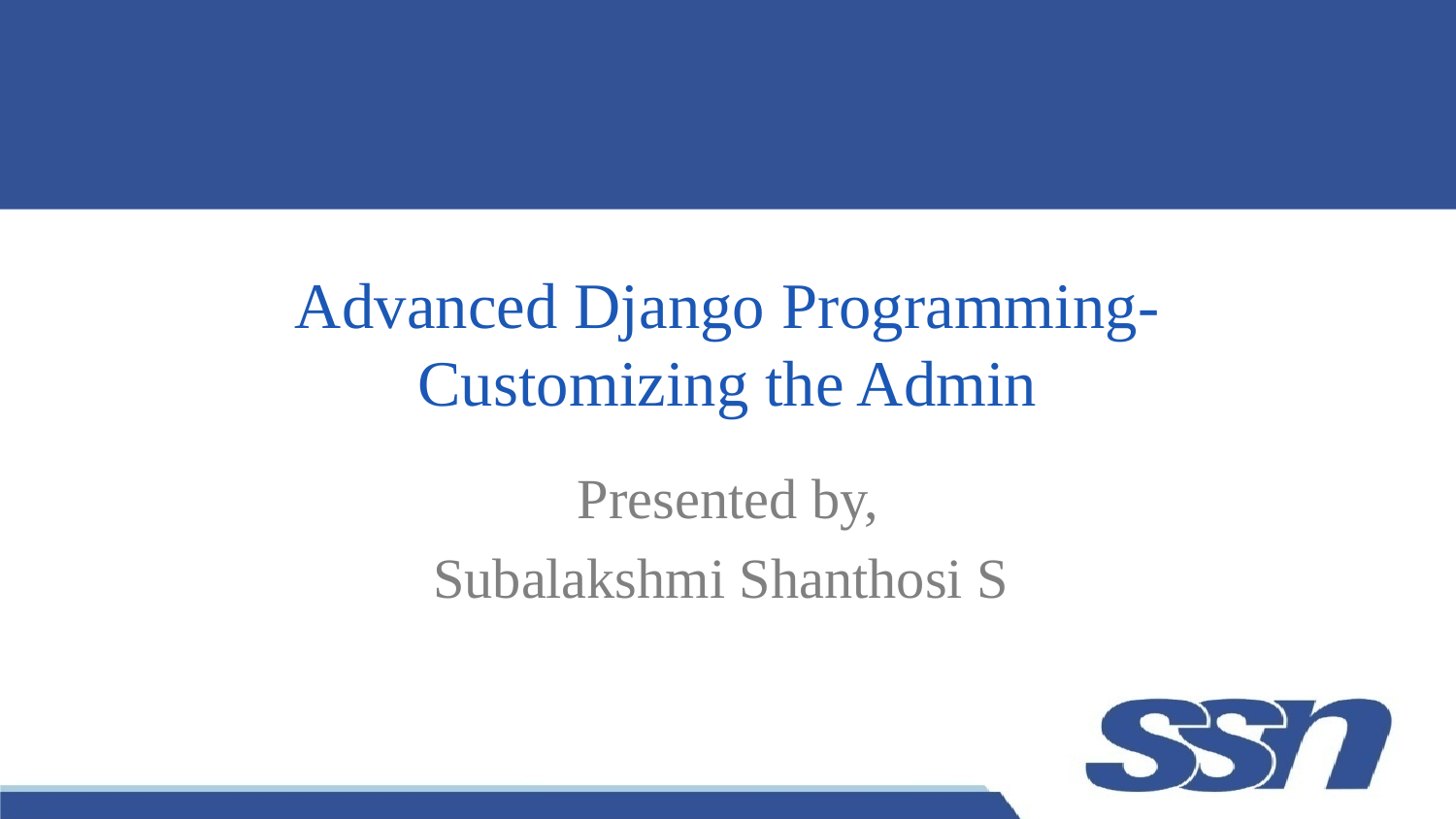

# Advanced Django Programming- Customizing the Admin
Presented by,
Subalakshmi Shanthosi S